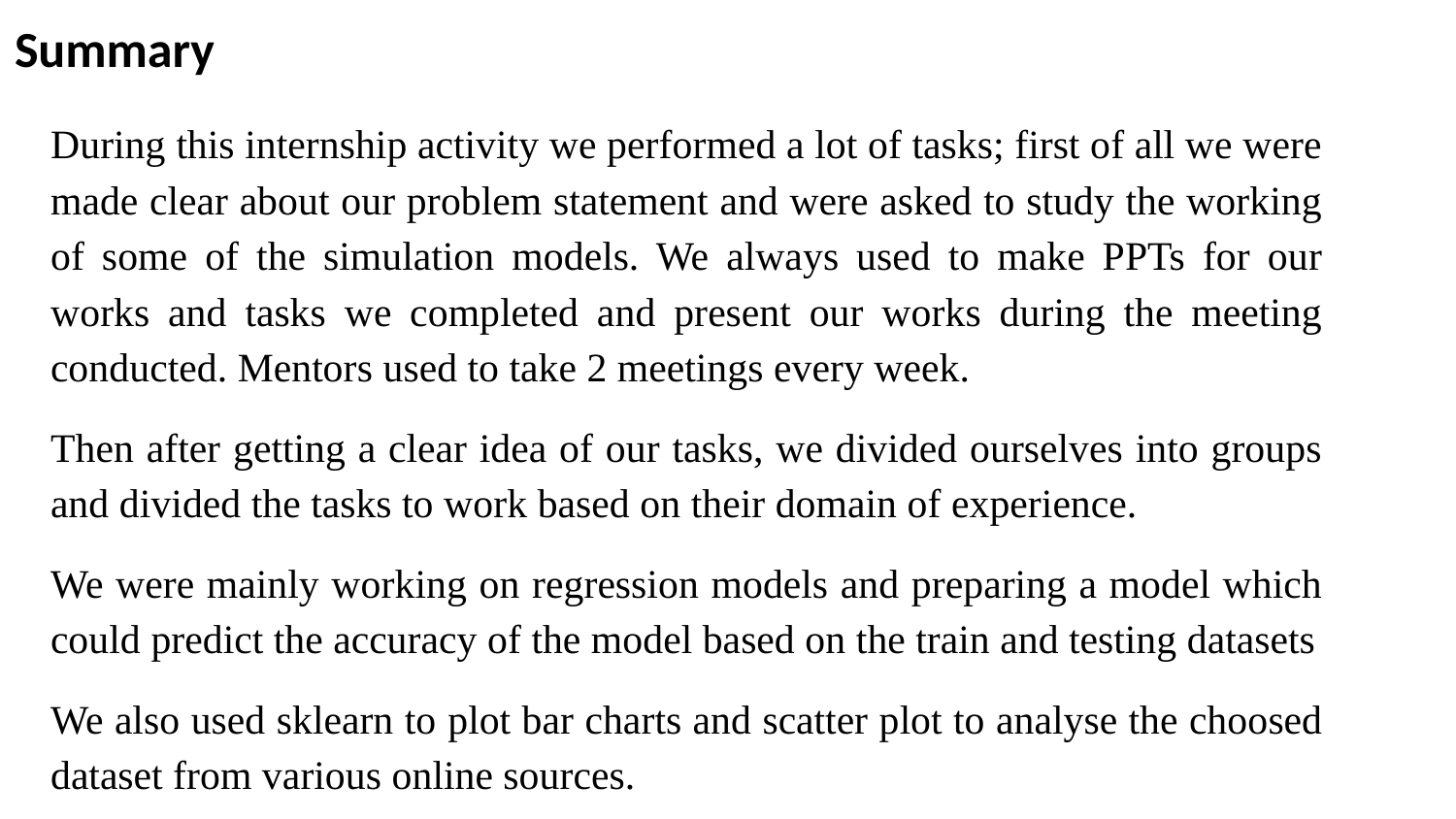

# Summary
During this internship activity we performed a lot of tasks; first of all we were made clear about our problem statement and were asked to study the working of some of the simulation models. We always used to make PPTs for our works and tasks we completed and present our works during the meeting conducted. Mentors used to take 2 meetings every week.
Then after getting a clear idea of our tasks, we divided ourselves into groups and divided the tasks to work based on their domain of experience.
We were mainly working on regression models and preparing a model which could predict the accuracy of the model based on the train and testing datasets
We also used sklearn to plot bar charts and scatter plot to analyse the choosed dataset from various online sources.